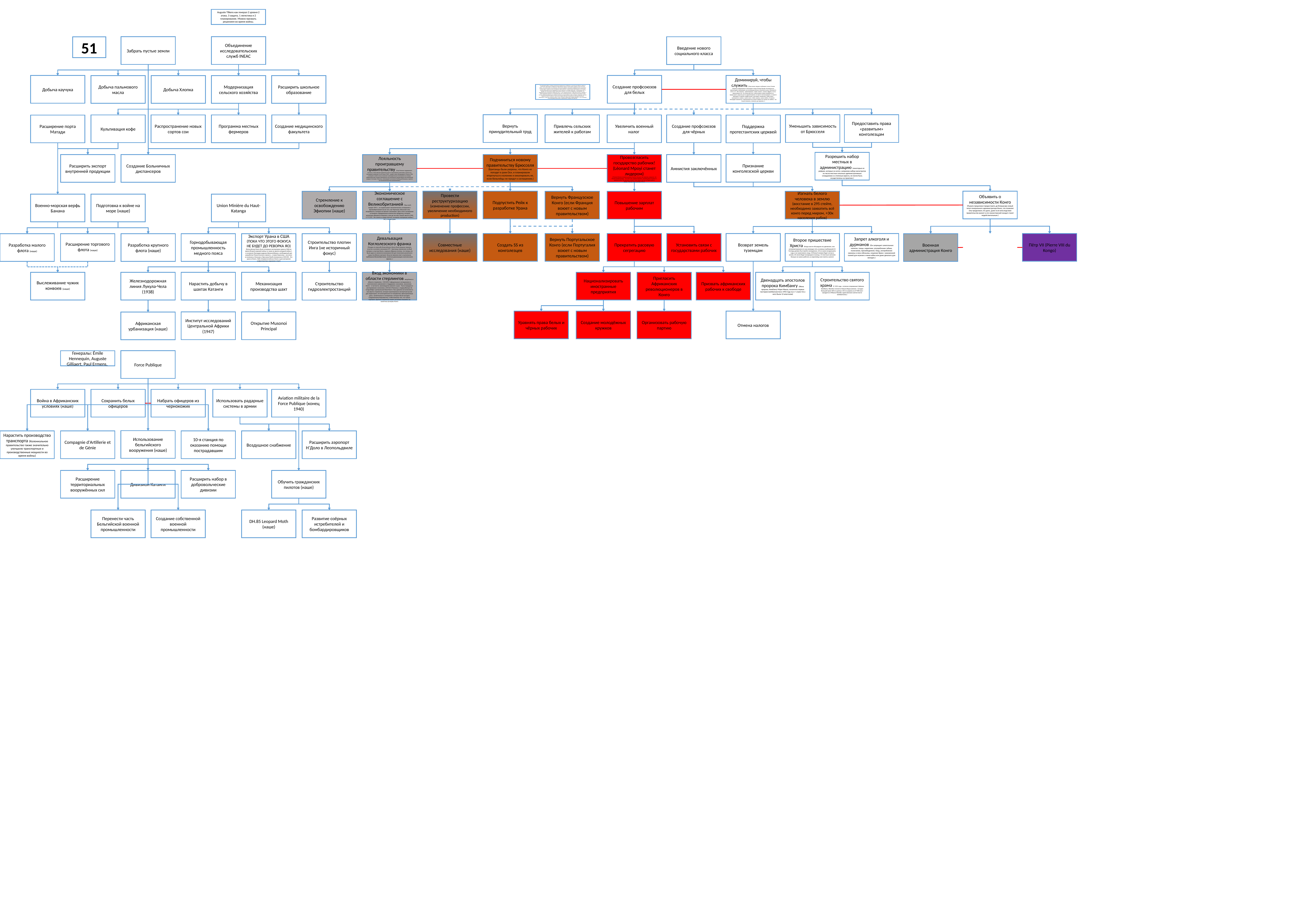

Auguste Tilkens как генерал 2 уровня 2 атака, 3 защита, 1 логистика и 2 планирование. Можно призвать решением во время войны.
Объединение исследовательских служб INEAC
Забрать пустые земли
Введение нового социального класса
51
Добыча каучука
Создание профсоюзов для белых
Доминируй, чтобы служить (Пьер читает лекции и публикует статьи. В своих лекциях и публикациях он обсуждает голод в Руанда-Урунди. Коллекция его презентаций и публикаций, насчитывающая восемь, включена в книгу: Dominate to serve [ 17 ] . Вот отрывок: « Доминировать, чтобы служить, служить Африке, то есть цивилизовать ее». Не только для того, чтобы вызвать новые потребности и предоставить средства для их удовлетворения; не просто эксплуатировать, не просто обогащать; но делать людей лучше, счастливее, человечнее. Чтобы иметь возможность служить, нужно знать; чтобы служить, нужно любить. И именно благодаря знакомству с чернокожими мы учимся любить их; потому что любить - это только понимать, понимать до героизма »)
Модернизация сельского хозяйства
Расширить школьное образование
Добыча пальмового масла
Добыча Хлопка
Но чрезмерная работа, которую колониальное правительство требовало от конголезских рабочих, привело к нескольким забастовкам и конфликтам среди рабочих. Белые не имели права создавать союзы до начала войны , но во время войны это изменилось. Они начали требовать повышения заработной платы и улучшения условий труда, и вскоре за ними последовали черные рабочие с аналогичными требованиями. В 1941 году в колонии белых рабочих была предпринята попытка призыва к всеобщей забастовке , но безуспешно [39] . В декабре 1941 года черные горняки забастовали в Катанге, в том числе в Жадовиле и Элизабетвиле . Их требованием было повышение заработной платы с 1,5 до 2 франков [40].[41] . Забастовка началась 3 декабря, и 1400 сотрудников уволились на следующий день [39] . Антиколониальные и антирасистские вопросы также усилили забастовку.Правительство провело несколько массовых убийств, чтобы остановить забастовку: военные Жадотвиля убили 15 рабочих и пригласили лидера забастовки Элизабетвилля Леонарда Мпойи для переговоров, а когда они отклонили сделку, он был застрелен губернатором Амуром Мароном . Спустя примерно 70 или 80 рабочих были убиты на футбольном стадионе [39] [38] [42] .
Предоставить права «развитым» конголезцам
Вернуть принудительный труд
Уменьшить зависимость от Брюсселя
Привлечь сельских жителей к работам
Культивация кофе
Распространение новых сортов сои
Увеличить военный налог
Создание профсоюзов для чёрных
Программа местных фермеров
Создание медицинского факультета
Расширение порта Матади
Поддержка протестантских церквей
Разрешить набор местных в администрацию (некоторые из реформ, которые он хотел, например набор магистратов из числа местных опытных административных сотрудников со степенью юриста, не могли быть осуществлены на практике.)
Признание конголезской церкви
Расширить экспорт внутренней продукции
Создание Больничных диспансеров
Лояльность проигравшему правительству (Пьер Рикманс поддерживал контакты с бельгийским правительством на протяжении всей войны. Более того, последний отправляет его,24 июня 1940 г., декрет-закон обнародован 18 июня 1940 г.который в своей статье 2 возлагает законодательные полномочия на генерал-губернатора при условии обновления так называемых чрезвычайных постановлений каждые 6 месяцев. Министр, отвечающий за колонии Альбер де Влишауэр, наделил его исключительными полномочиями.)
Подчиниться новому правительству Брюсселя (Британцы были уверены, что Конго не попадет в руки Оси, и планировали вторгнуться в колонию и оккупировать ее, если бельгийцы не придут к соглашению.)
Провозгласить государство рабочих! (Léonard Mpoyi станет лидером)
(«Почему белому человеку должны платить больше, чем черному, когда все, что белый человек делает, - это стоит там, отдавая приказы, заложив руки за спину и с трубкой во рту? Мы должны отозвать свои права, или мы не будем работа завтра."Леонар Мпой, декабрь 1941 г)
Амнистия заключённых
Объявить о независимости Конго (Пьерло предложил предоставить де Влишауэру новый титул генерального администратора Конго, что позволит ему продолжать это дело, даже если впоследствии правительство рухнет и его министерский мандат станет недействительным.)
Провести реструктуризацию (изменение профессии, увеличение необходимого production)
Подпустить Рейх к разработке Урана
Изгнать белого человека в землю (восстание в 295 стейте, необходимо захватить всё конго перед миром, +30к населения рабов)
Стремление к освобождению Эфиопии (наше)
Экономическое соглашение с Великобританией (Так что21 января 1941 г., он подписывает экономическое соглашение с Великобританией после того, как Черчилль объясняет ему потребности, которых не хватает союзникам. Цель этого соглашения - установить определенное количество продуктов, которые англичане обязуются покупать у них до тех пор, пока31 августа 1941 г.[ 9 ] [21] . Это золото и олово-металл, основные материалы войны [ 34 ], а также уран.
Вернуть Французское Конго (если Франция воюет с новым правительством)
Повышение зарплат рабочим
Военно-морская верфь Банана
Подготовка к войне на море (наше)
Union Minière du Haut-Katanga
Установить связи с государствами рабочих
Прекратить расовую сегрегацию
Пётр VII (Pierre VIII du Kongo)
Создать SS из конголезцев
Вернуть Португальское Конго (если Португалия воюет с новым правительством)
Возврат земель туземцам
Второе пришествие Христа (Когда власти обсуждали его движение, они интерпретировали его как имеющее пять основных требований:(1) Господь должен был прийти немедленно, (2) не нужно возделывать сады и не накапливать пищу, (3) белый человек будет изгнан в землю, (4) земля будет возвращена туземцу, ( 5) местным жителям больше не нужно работать на европейца или платить налоги)
Запрет алкоголя и дурманов (Он запрещает алкогольные напитки, танцы, наркотики, употребление табака, полигамию, прелюбодеяние, блуд, употребление свинины и мяса обезьяны, ношение брюк с заниженной талией для мужчин и мини-юбки или даже декольте для женщин.)
Девальвация Коглолезского франка (Лондон по просьбе Бельгийского Конго было решено принять участие в усилиях союзников [37] . Британцы проявляли особый интерес к участию Конго, главным образом потому, что теперь это была одна из немногих возможностей для получения различного сырья (особенно каучука). Бельгия приняла пакт и выполнила требования Великобритании, включая девальвацию конголезского франка .)
Совместные исследования (наше)
Военная администрация Конго
Разработка малого флота (наше)
Расширение торгового флота (наше)

Разработка крупного флота (наше)
Горнодобывающая промышленность медного пояса
Экспорт Урана в США (ПОКА ЧТО ЭТОГО ФОКУСА НЕ БУДЕТ ДО РЕВОРКА ЯО) (Бельгийское Конго было основным экспортером урана в США во время Второй мировой войны (а также во время холодной войны ), в основном благодаря руднику Шинколобверан, необходимый для разработки Манхэттенского проекта , а также Хиросимы , поступил из колонии.и Нагасаки о бросании бомб атомикоэна в [33] [34] . Это уран из Конго, США отправили войска в Конго и для улучшения инфраструктуры рудников в порт)
Строительство плотин Инга (не историчный фокус)
Выслеживание чужих конвоев (наше)

Железнодорожная линия Лукула-Чела (1938)
Нарастить добычу в шахтах Катанги
Механизация производства шахт
Вход экономики в области стерлингов вход Конго в области стерлингов . [13] [25] С официальным соглашением и конголезским заявлением о поддержке союзников, экономика Конго - в частности, производство важного сырья - была передана в распоряжение союзников. [24] Хотя Рикманы и лидерыBanque du Congo Belge ( центральный банк Конго ) был доволен вступлением в зону фунта стерлингов, которая гарантировала экспортный рынок для территории, им категорически не понравились фиксированные цены, заключенные в соглашении, которые были выгодны Соединенному Королевству, и обеспокоены тем, что только торговля с фунтом стерлингов может негативно повлиять на валютные резервы Конго
Национализировать иностранные предприятия
Пригласить Африканских революционеров в Конго
Призвать африканских рабочих к свободе
Двенадцать апостолов пророка Кимбангу (Жена пророка, Кимбангу Мари Мвилу, посвятила первых пасторов-кимбангуистов в 1955 году ну и + слухи что у него были 12 апостолов)
Строительство святого храма (С 1921 года , согласно откровению Саймона Кимбангу, Nkamba считается Новым Иерусалимом . Сегодня большой храм 100 м в длину и 50 м в ширину на 37 000 мест находится в Мбанза Нкамба, единственном святом месте кимбангизма.)
Строительство гидроэлектростанций
Уравнять права белых и чёрных рабочих
Создание молодёжных кружков
Организовать рабочую партию
Отмена налогов
Институт исследований Центральной Африки (1947)
Открытие Musonoi Principal
Африканская урбанизация (наше)
Генералы: Émile Hennequin, Auguste Gilliaert, Paul Ermens,
Force Publique
Война в Африканских условиях (наше)
Сохранить белых офицеров
Набрать офицеров из чернокожих
Использовать радарные системы в армии
Aviation militaire de la Force Publique (конец 1940)
Использование бельгийского вооружения (наше)
Нарастить производство транспорта (Колониальное правительство также значительно улучшило транспортные и производственные мощности во время войны)
Compagnie d'Artillerie et de Génie
10-я станция по оказанию помощи пострадавшим
Воздушное снабжение
Расширить аэропорт Н’Доло в Леопольдвиле
Расширение территориальных вооружённых сил
Дивизион Катанги
Расширить набор в добровольческие дивизии
Обучить гражданских пилотов (наше)
Создание собственной военной промышленности
Перенести часть Бельгийской военной промышленности
DH.85 Leopard Moth (наше)
Развитие озёрных истребителей и бомбардировщиков